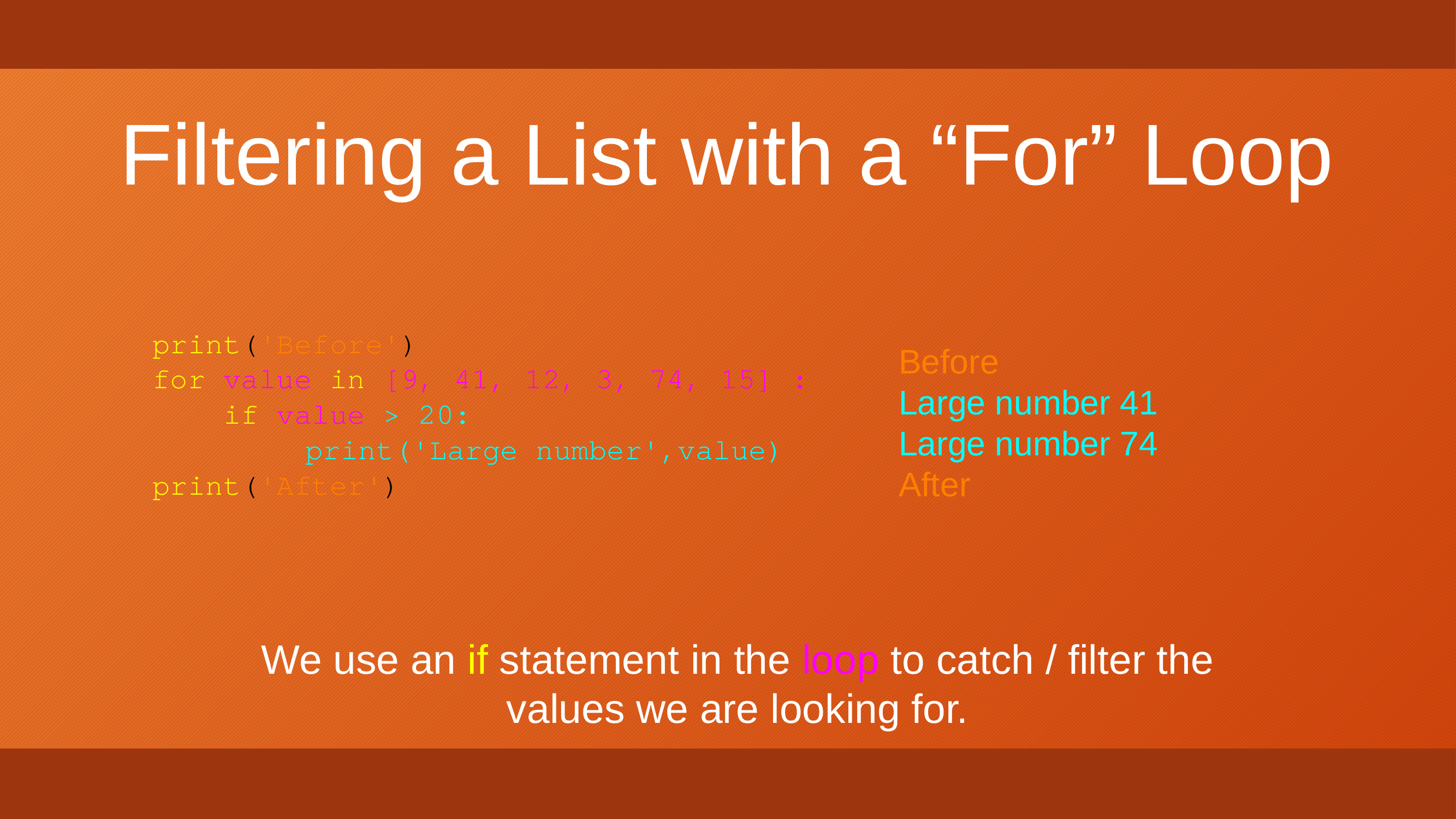

# Filtering a List with a “For” Loop
print('Before')
for value in [9, 41, 12, 3, 74, 15] :
    if value > 20:
 	    print('Large number',value)
print('After')
Before
Large number 41
Large number 74
After
We use an if statement in the loop to catch / filter the values we are looking for.